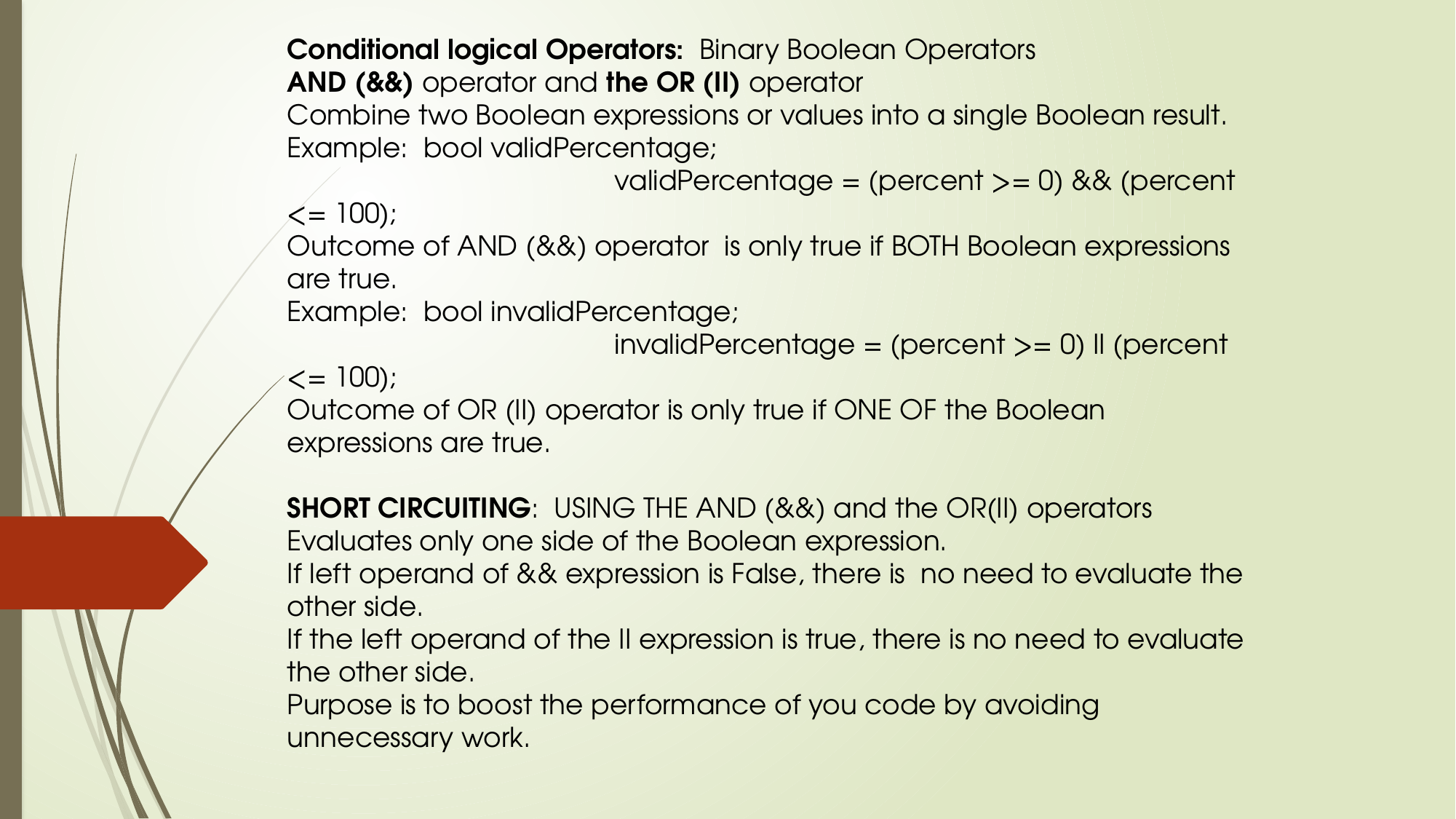

Conditional logical Operators:  Binary Boolean Operators
AND (&&) operator and the OR (II) operator
Combine two Boolean expressions or values into a single Boolean result.
Example:  bool validPercentage;
			validPercentage = (percent >= 0) && (percent <= 100);
Outcome of AND (&&) operator  is only true if BOTH Boolean expressions are true.
Example:  bool invalidPercentage;
			invalidPercentage = (percent >= 0) II (percent <= 100);
Outcome of OR (II) operator is only true if ONE OF the Boolean expressions are true.

SHORT CIRCUITING:  USING THE AND (&&) and the OR(II) operators
Evaluates only one side of the Boolean expression.
If left operand of && expression is False, there is  no need to evaluate the other side.
If the left operand of the II expression is true, there is no need to evaluate the other side.
Purpose is to boost the performance of you code by avoiding unnecessary work.